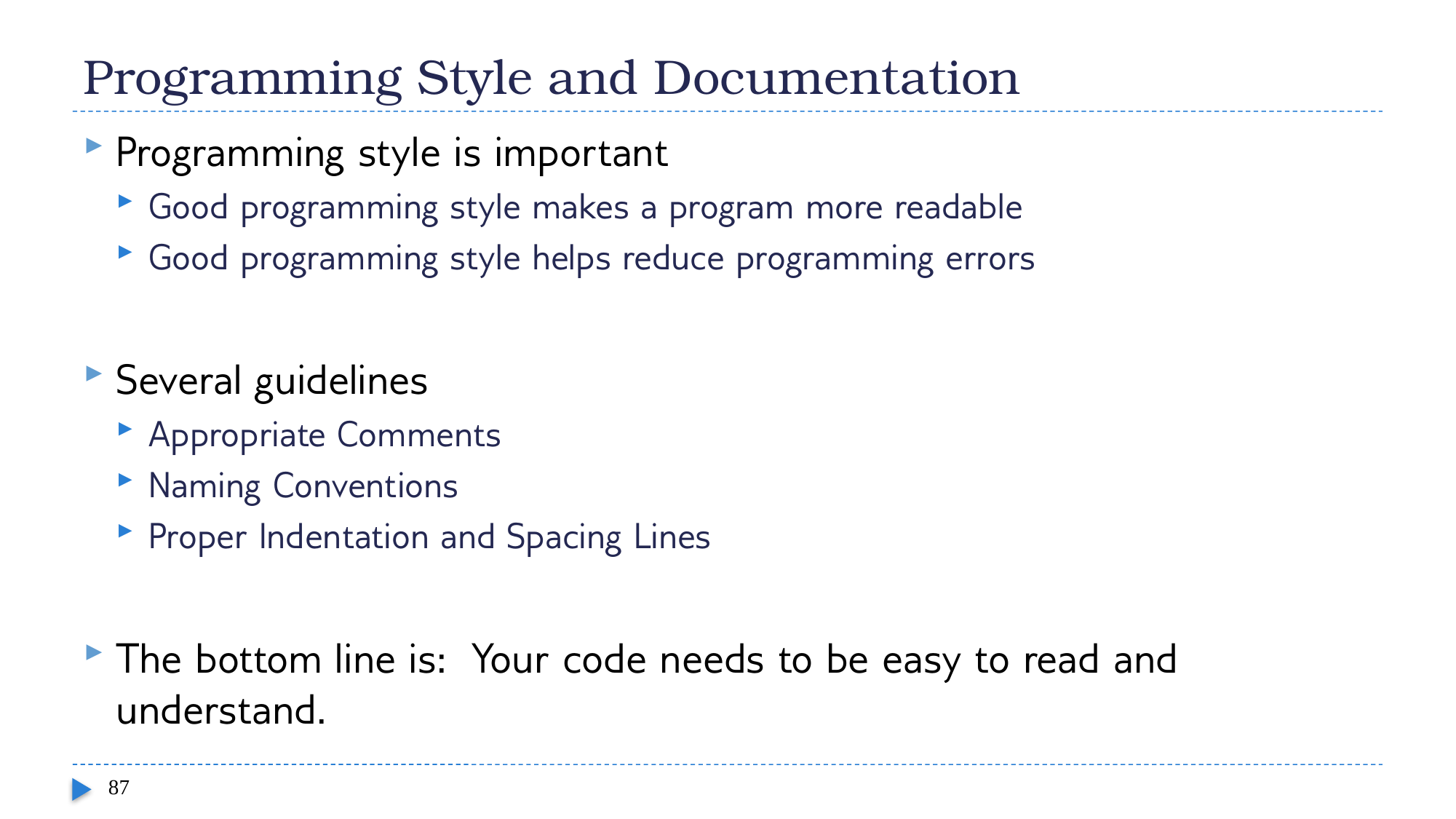

# Programming Style and Documentation
Programming style is important
Good programming style makes a program more readable
Good programming style helps reduce programming errors

Several guidelines
Appropriate Comments
Naming Conventions
Proper Indentation and Spacing Lines

The bottom line is:  Your code needs to be easy to read and understand.
87